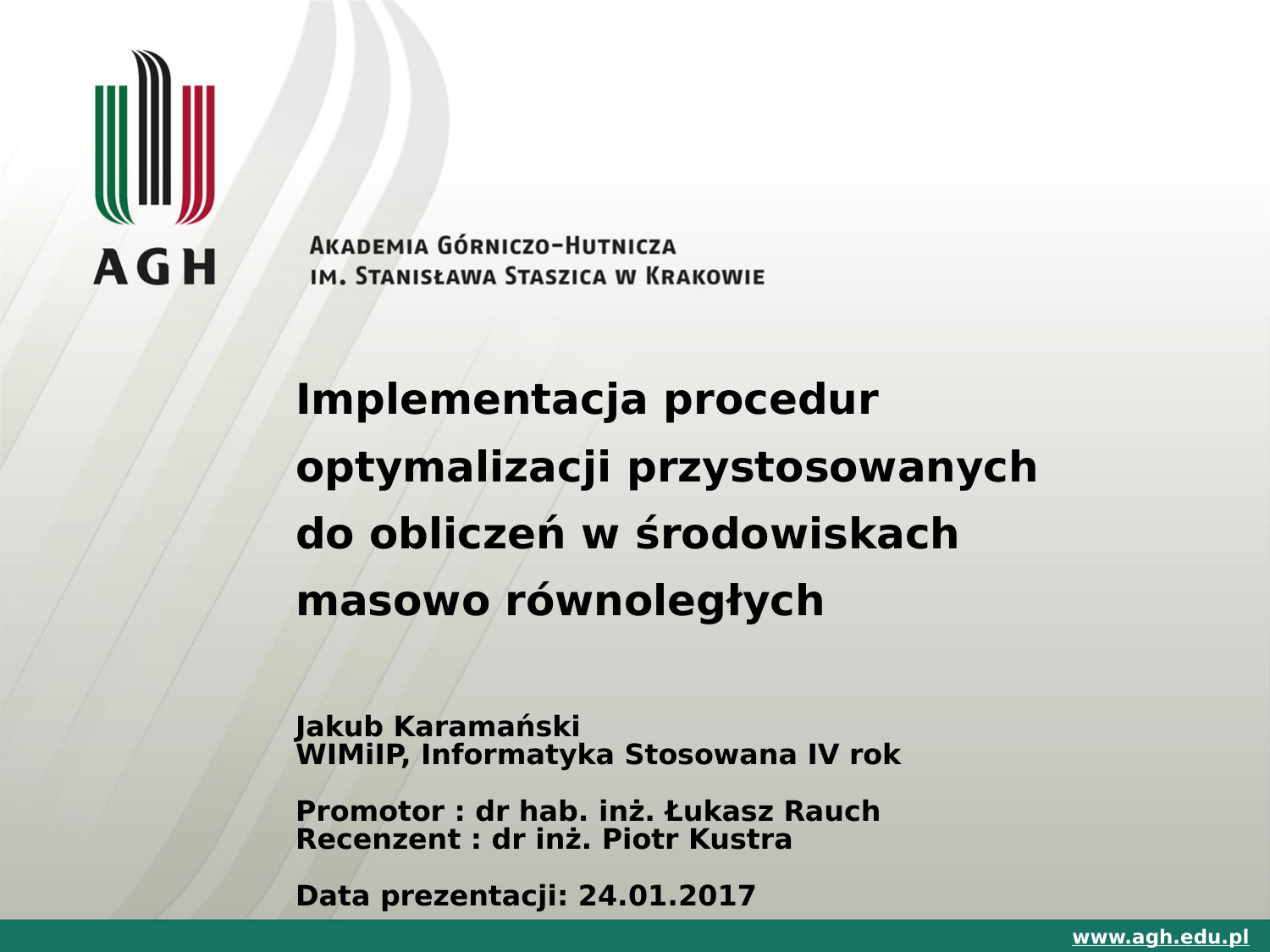

# Implementacja procedur optymalizacji przystosowanych do obliczeń w środowiskach masowo równoległych
Jakub Karamański
WIMiIP, Informatyka Stosowana IV rok
Promotor : dr hab. inż. Łukasz Rauch
Recenzent : dr inż. Piotr Kustra
Data prezentacji: 24.01.2017
www.agh.edu.pl